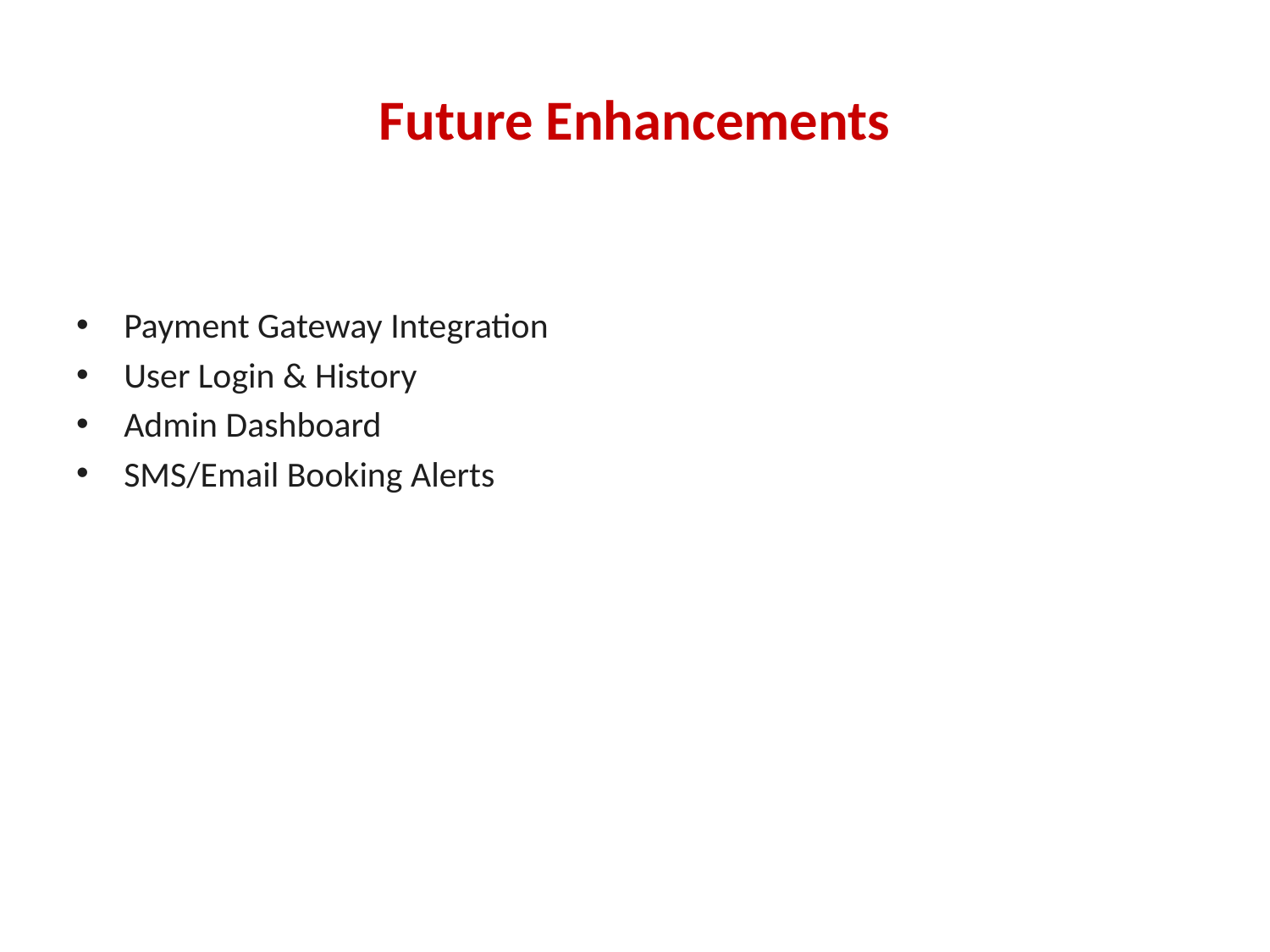

# Future Enhancements

Payment Gateway Integration
User Login & History
Admin Dashboard
SMS/Email Booking Alerts